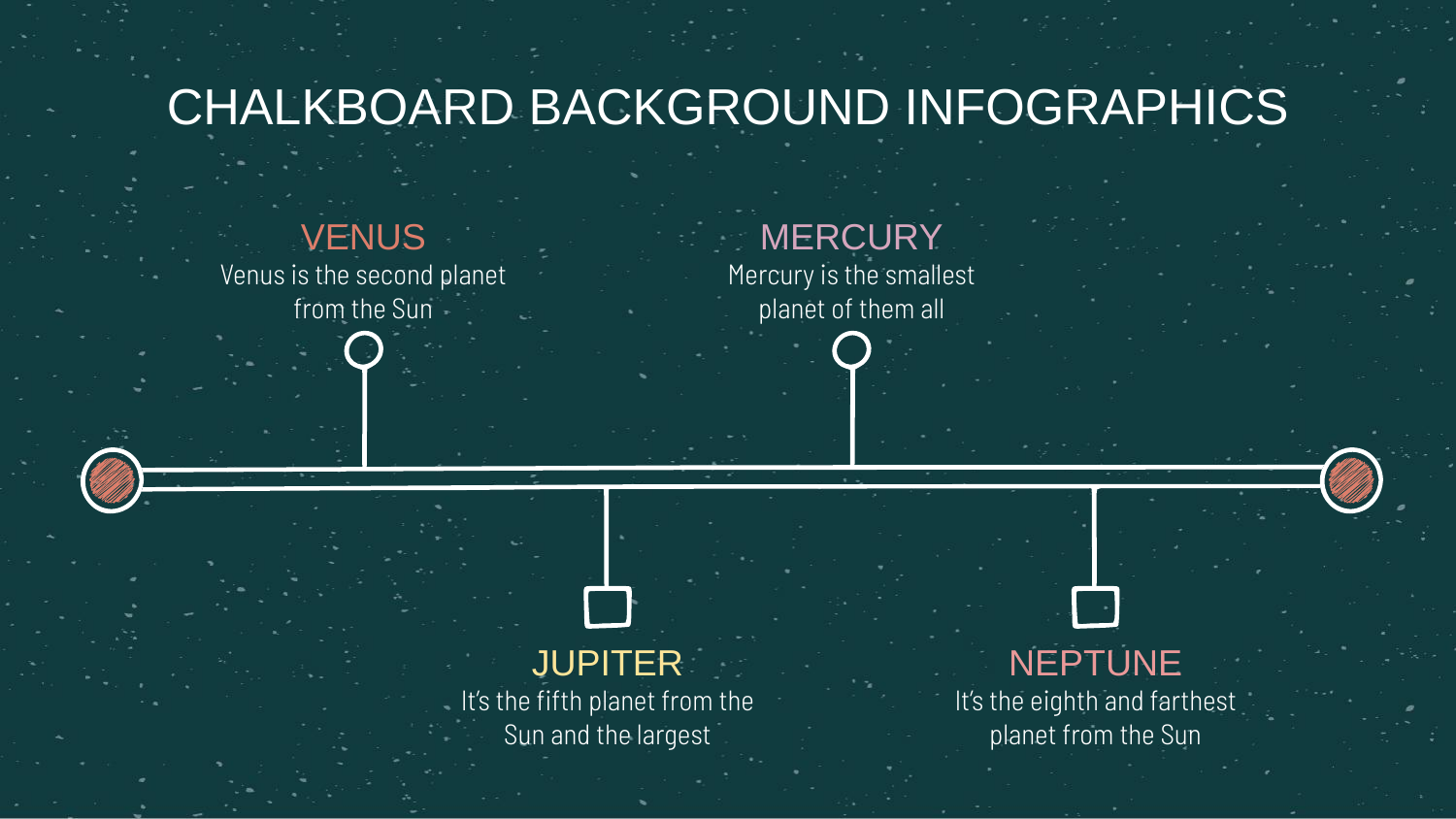

CHALKBOARD BACKGROUND INFOGRAPHICS
VENUS
MERCURY
Venus is the second planet from the Sun
Mercury is the smallest planet of them all

JUPITER
NEPTUNE
It’s the eighth and farthest planet from the Sun
It’s the fifth planet from the Sun and the largest